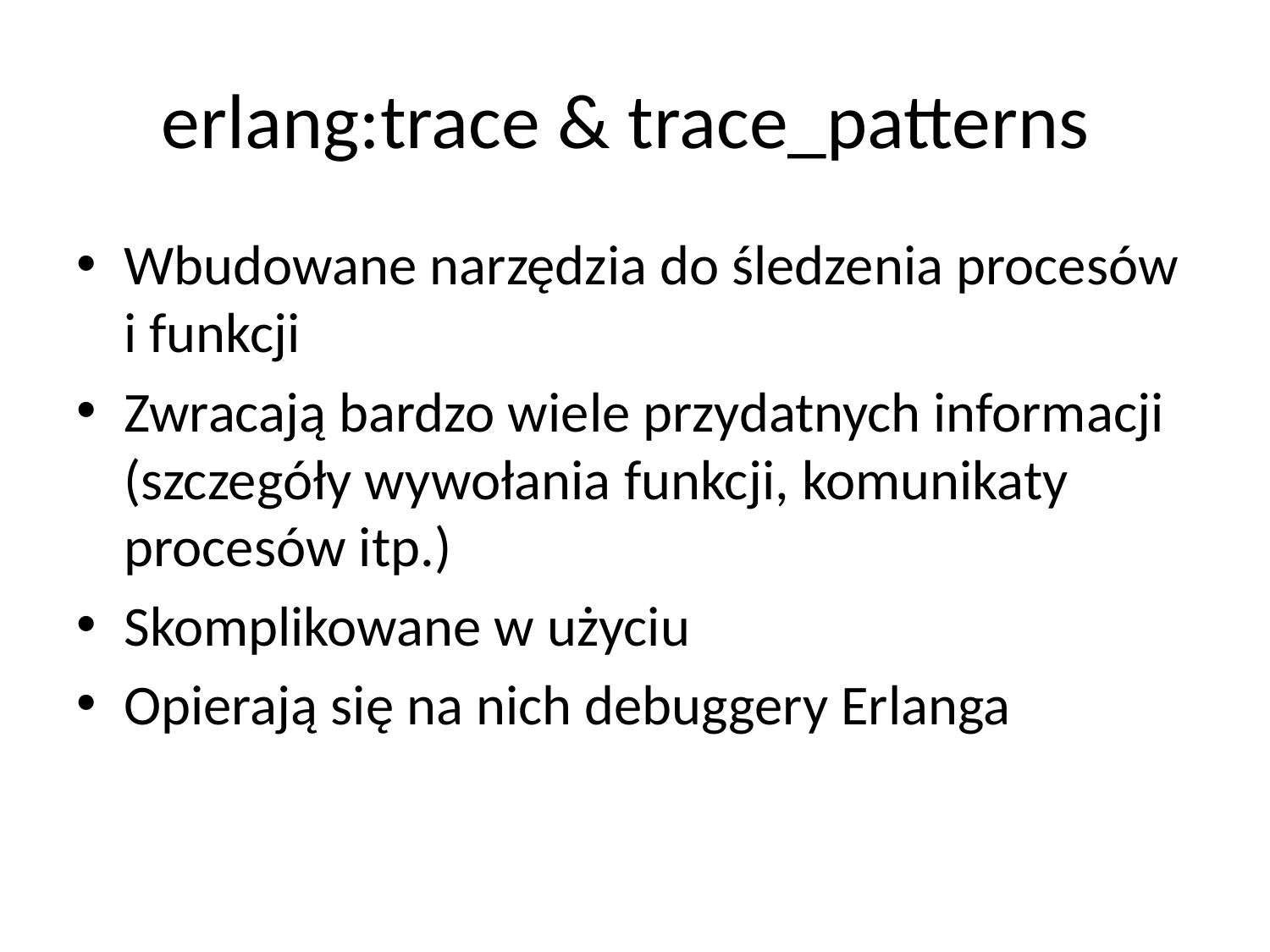

# erlang:trace & trace_patterns
Wbudowane narzędzia do śledzenia procesów i funkcji
Zwracają bardzo wiele przydatnych informacji (szczegóły wywołania funkcji, komunikaty procesów itp.)
Skomplikowane w użyciu
Opierają się na nich debuggery Erlanga